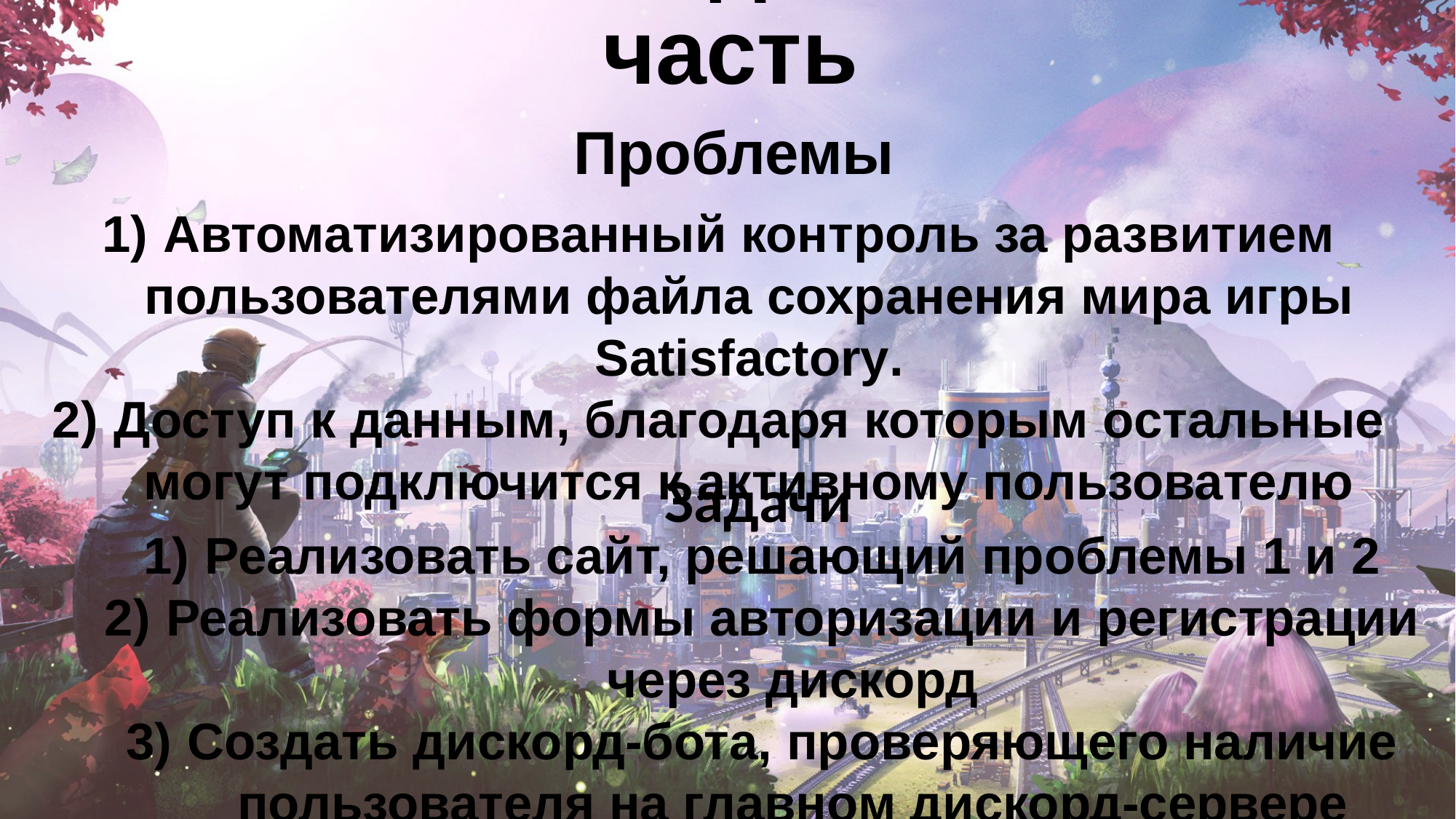

Вводная часть
Проблемы
Автоматизированный контроль за развитием пользователями файла сохранения мира игры Satisfactory.
Доступ к данным, благодаря которым остальные могут подключится к активному пользователю
Задачи
Реализовать сайт, решающий проблемы 1 и 2
Реализовать формы авторизации и регистрации через дискорд
Создать дискорд-бота, проверяющего наличие пользователя на главном дискорд-сервере